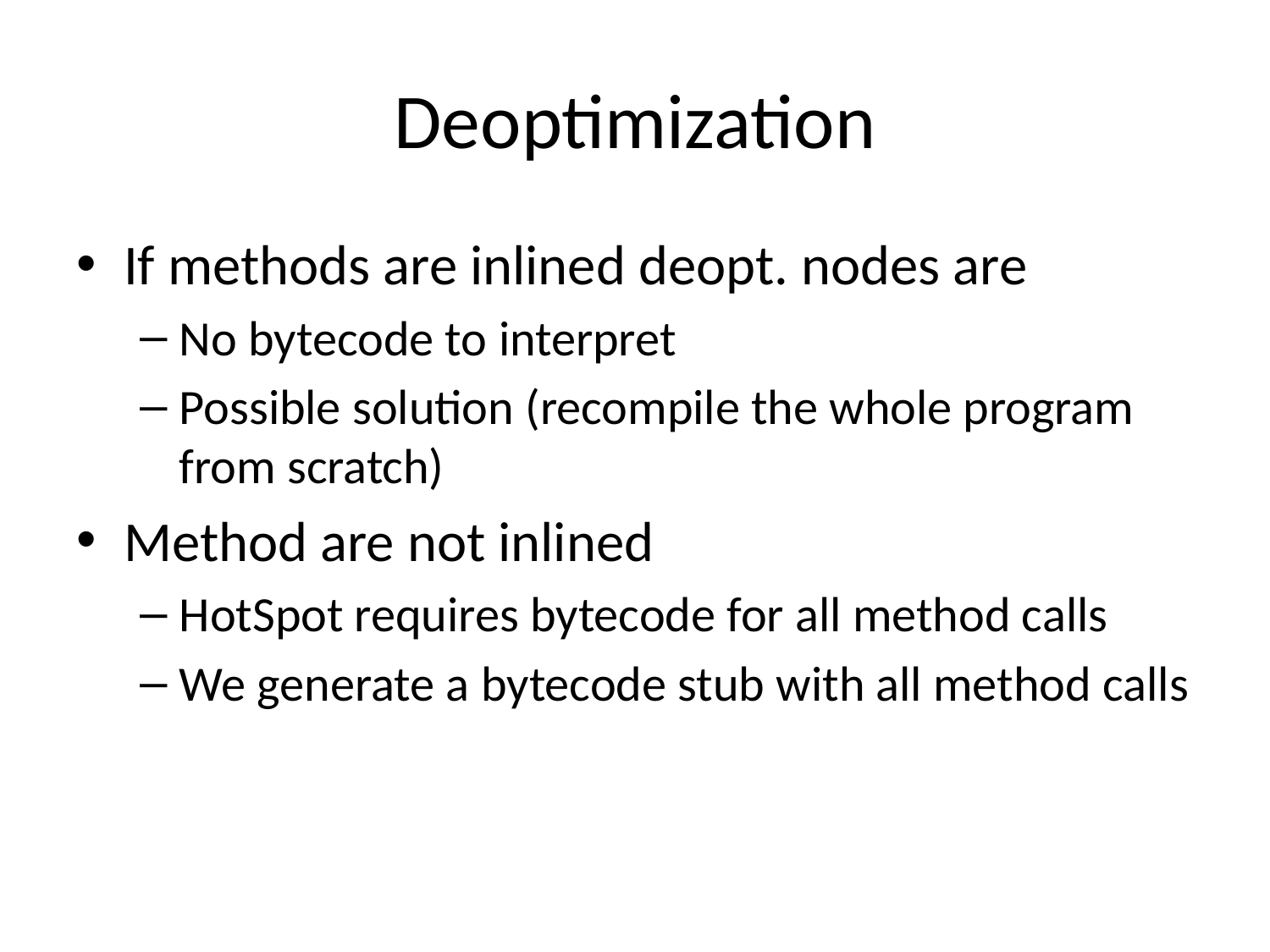

# Deoptimization
If methods are inlined deopt. nodes are
No bytecode to interpret
Possible solution (recompile the whole program from scratch)
Method are not inlined
HotSpot requires bytecode for all method calls
We generate a bytecode stub with all method calls